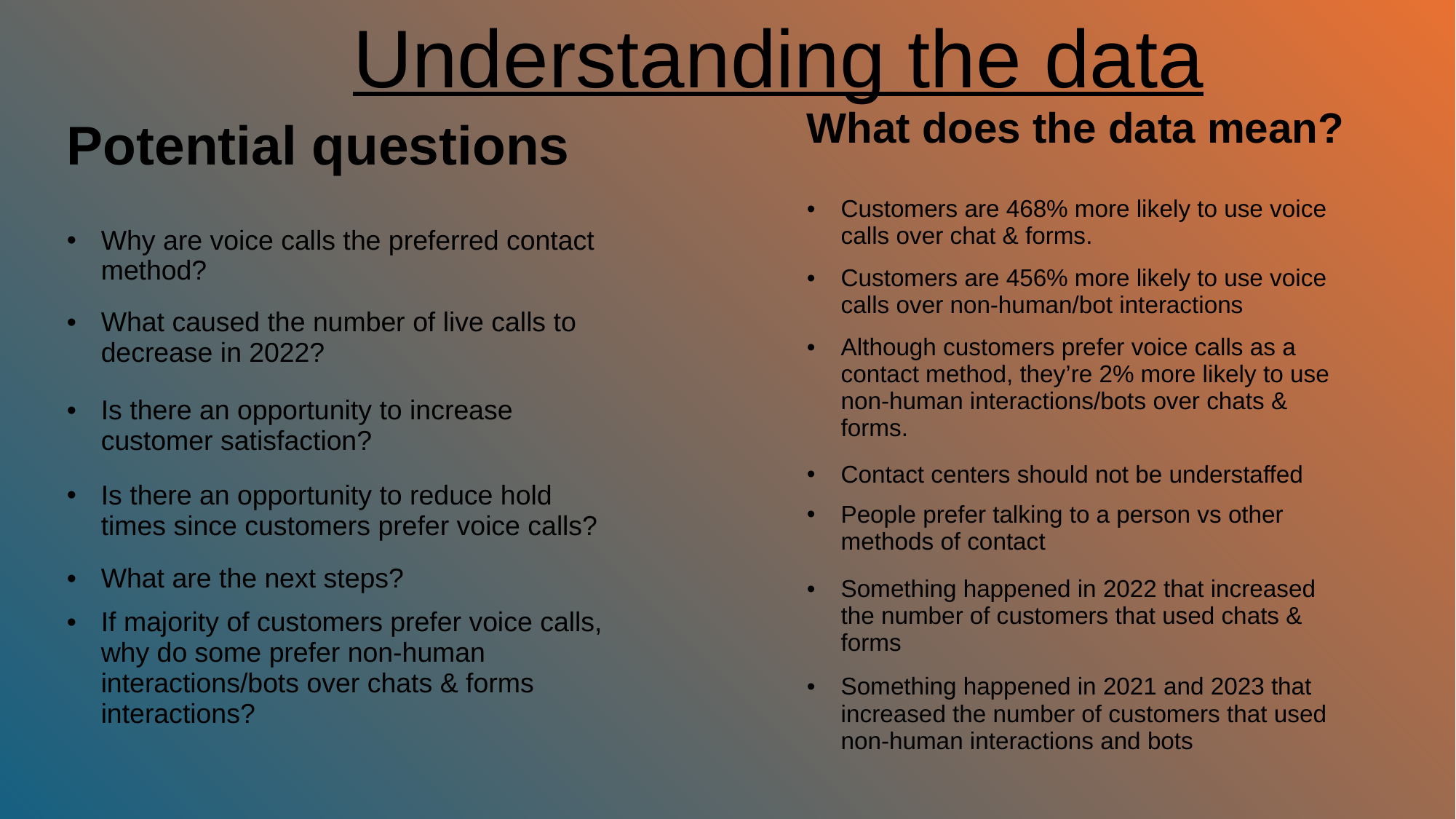

Understanding the data
| What does the data mean? |
| --- |
| Customers are 468% more likely to use voice calls over chat & forms. |
| Customers are 456% more likely to use voice calls over non-human/bot interactions |
| Although customers prefer voice calls as a contact method, they’re 2% more likely to use non-human interactions/bots over chats & forms. |
| Contact centers should not be understaffed |
| People prefer talking to a person vs other methods of contact |
| Something happened in 2022 that increased the number of customers that used chats & forms |
| Something happened in 2021 and 2023 that increased the number of customers that used non-human interactions and bots |
| Potential questions |
| --- |
| Why are voice calls the preferred contact method? |
| What caused the number of live calls to decrease in 2022? |
| Is there an opportunity to increase customer satisfaction? |
| Is there an opportunity to reduce hold times since customers prefer voice calls? |
| What are the next steps? |
| If majority of customers prefer voice calls, why do some prefer non-human interactions/bots over chats & forms interactions? |